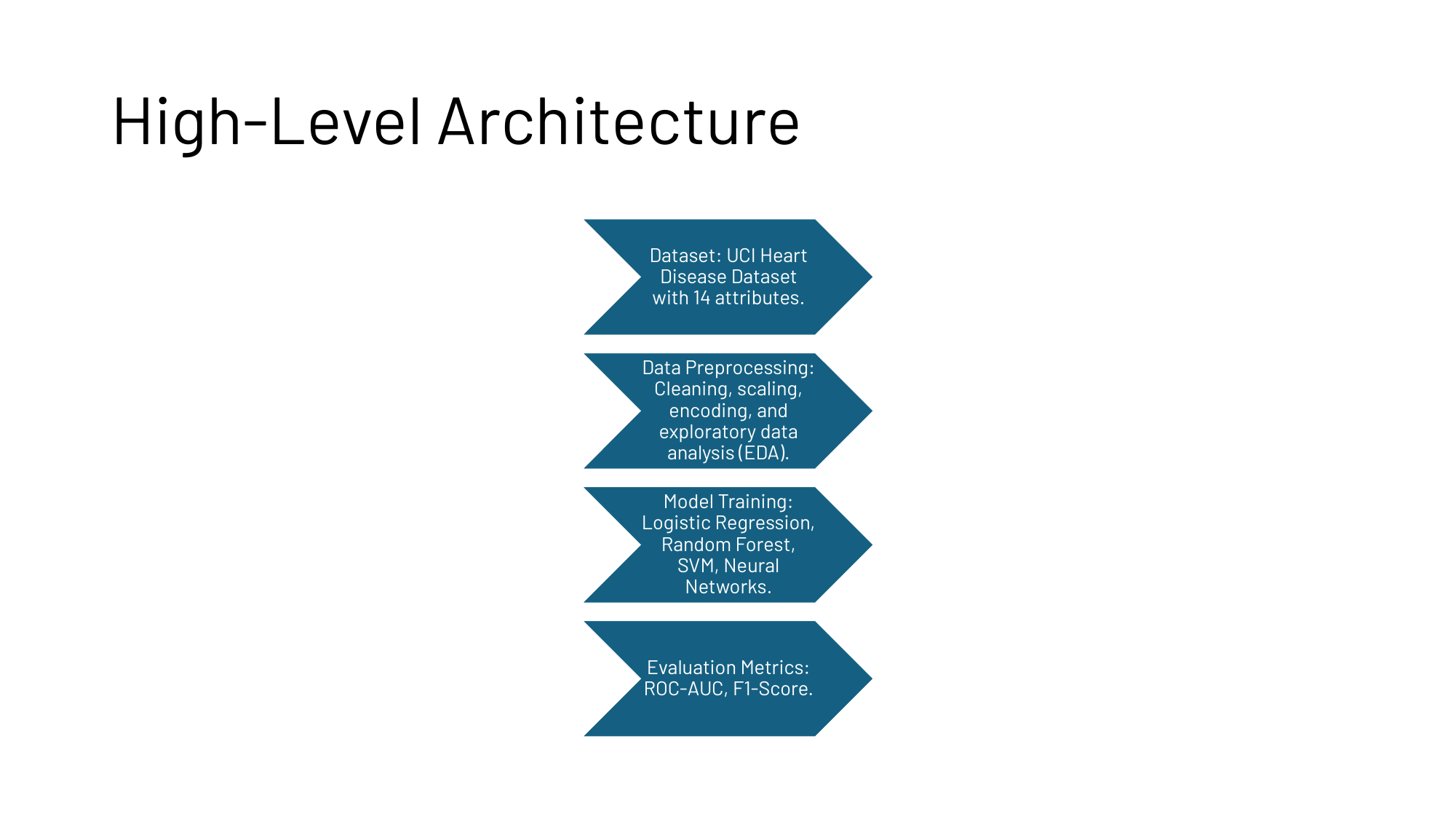

# High-Level Architecture
Dataset: UCI Heart Disease Dataset with 14 attributes.
Data Preprocessing: Cleaning, scaling, encoding, and exploratory data analysis (EDA).
Model Training: Logistic Regression, Random Forest, SVM, Neural Networks.
Evaluation Metrics: ROC-AUC, F1-Score.